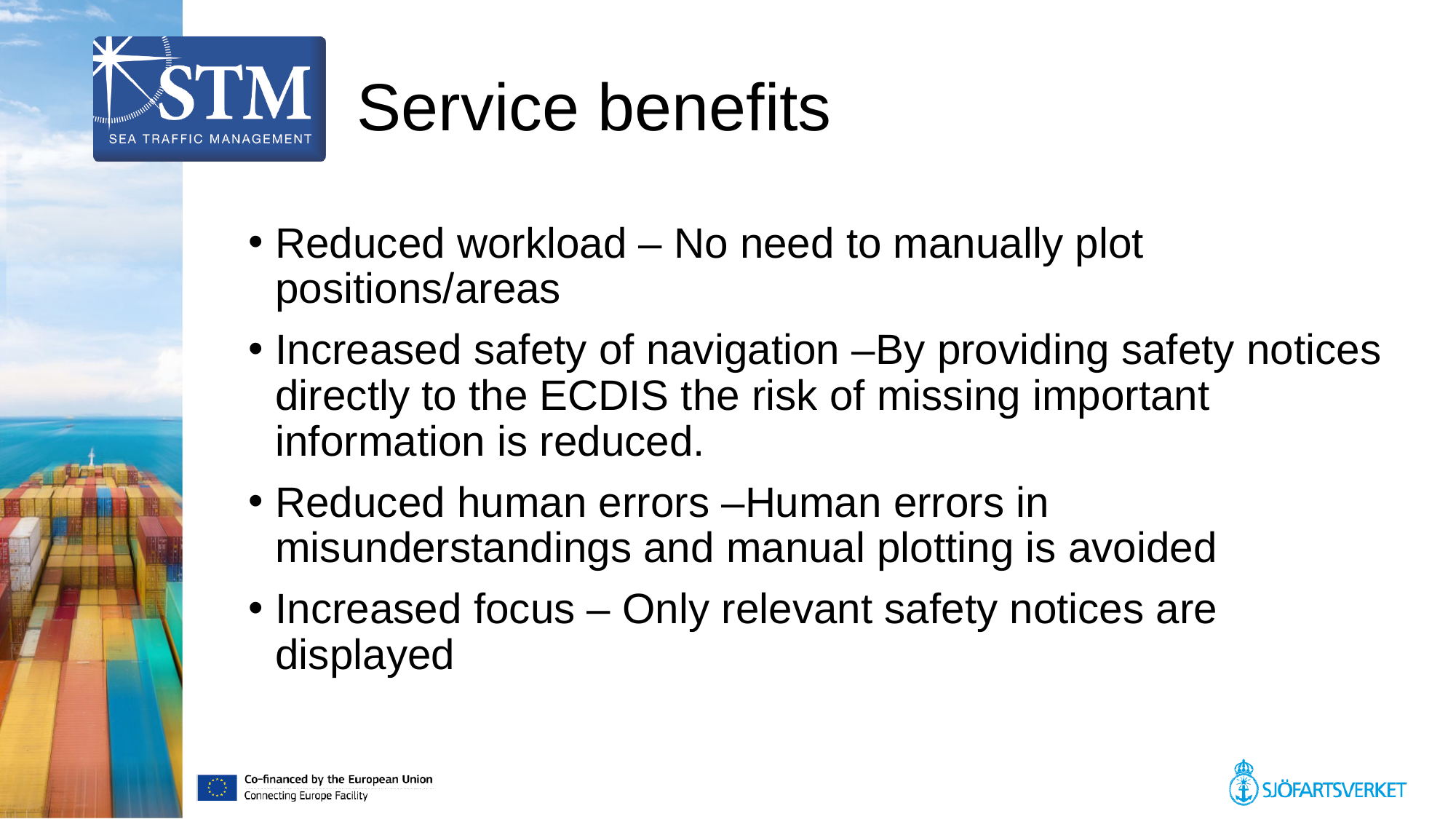

# Service benefits
Reduced workload – No need to manually plot positions/areas
Increased safety of navigation –By providing safety notices directly to the ECDIS the risk of missing important information is reduced.
Reduced human errors –Human errors in misunderstandings and manual plotting is avoided
Increased focus – Only relevant safety notices are displayed